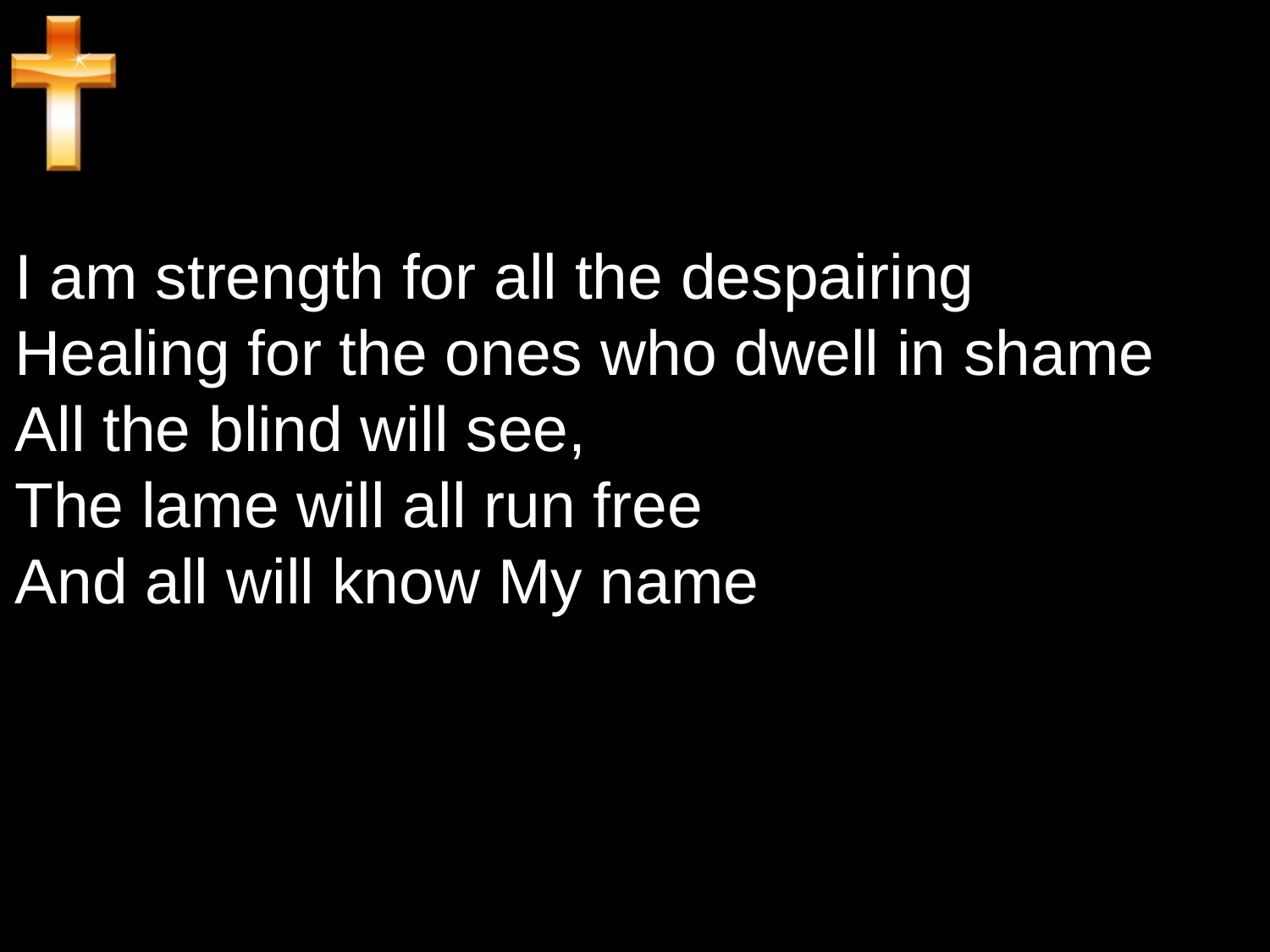

I am strength for all the despairing
Healing for the ones who dwell in shame
All the blind will see,
The lame will all run free
And all will know My name